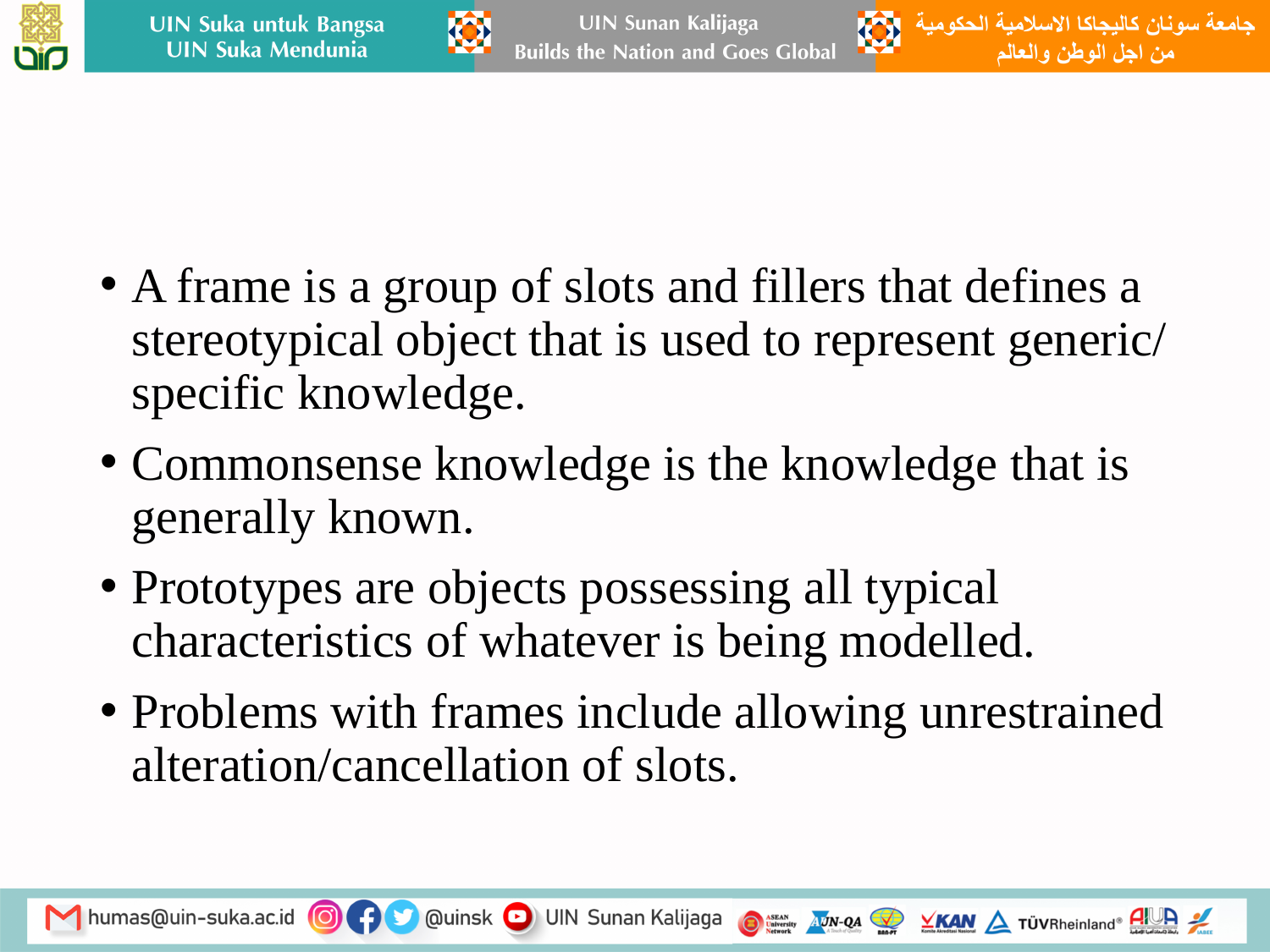

#
A frame is a group of slots and fillers that defines a stereotypical object that is used to represent generic/ specific knowledge.
Commonsense knowledge is the knowledge that is generally known.
Prototypes are objects possessing all typical characteristics of whatever is being modelled.
Problems with frames include allowing unrestrained alteration/cancellation of slots.